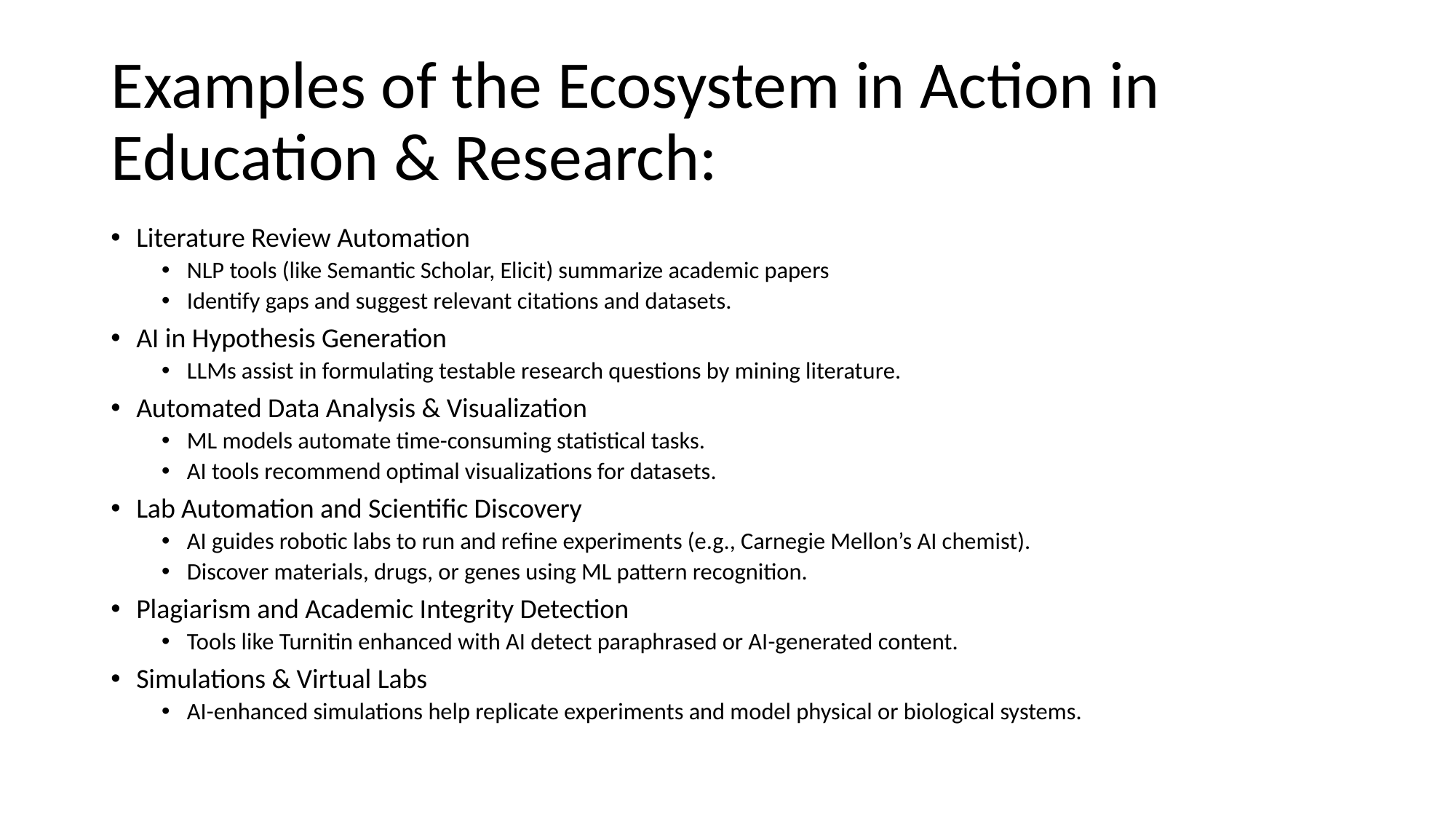

# Examples of the Ecosystem in Action in Education & Research:
Literature Review Automation
NLP tools (like Semantic Scholar, Elicit) summarize academic papers
Identify gaps and suggest relevant citations and datasets.
AI in Hypothesis Generation
LLMs assist in formulating testable research questions by mining literature.
Automated Data Analysis & Visualization
ML models automate time-consuming statistical tasks.
AI tools recommend optimal visualizations for datasets.
Lab Automation and Scientific Discovery
AI guides robotic labs to run and refine experiments (e.g., Carnegie Mellon’s AI chemist).
Discover materials, drugs, or genes using ML pattern recognition.
Plagiarism and Academic Integrity Detection
Tools like Turnitin enhanced with AI detect paraphrased or AI-generated content.
Simulations & Virtual Labs
AI-enhanced simulations help replicate experiments and model physical or biological systems.